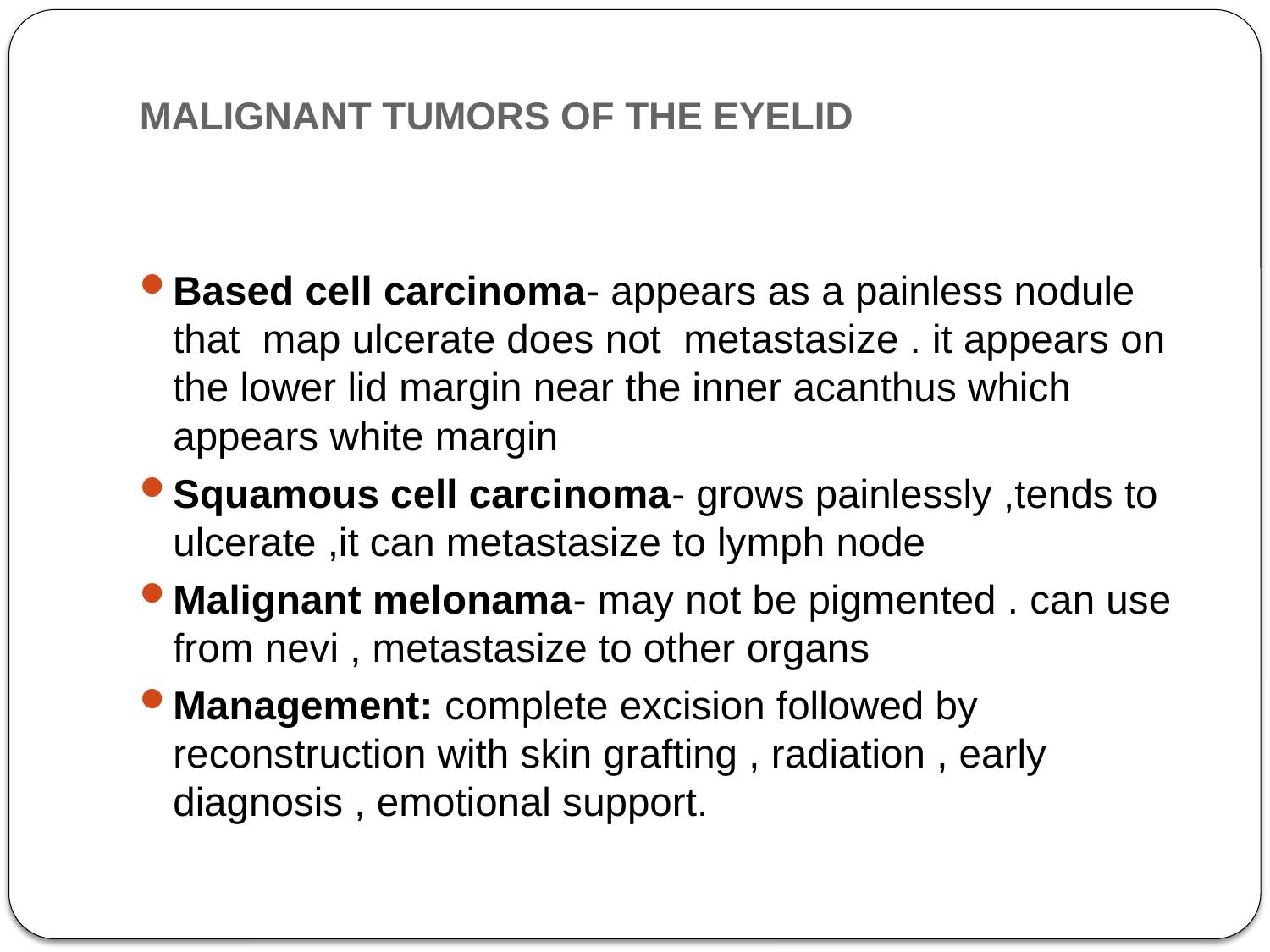

# MALIGNANT TUMORS OF THE EYELID

Based cell carcinoma- appears as a painless nodule that  map ulcerate does not  metastasize . it appears on the lower lid margin near the inner acanthus which appears white margin
Squamous cell carcinoma- grows painlessly ,tends to ulcerate ,it can metastasize to lymph node
Malignant melonama- may not be pigmented . can use from nevi , metastasize to other organs
Management: complete excision followed by reconstruction with skin grafting , radiation , early diagnosis , emotional support.